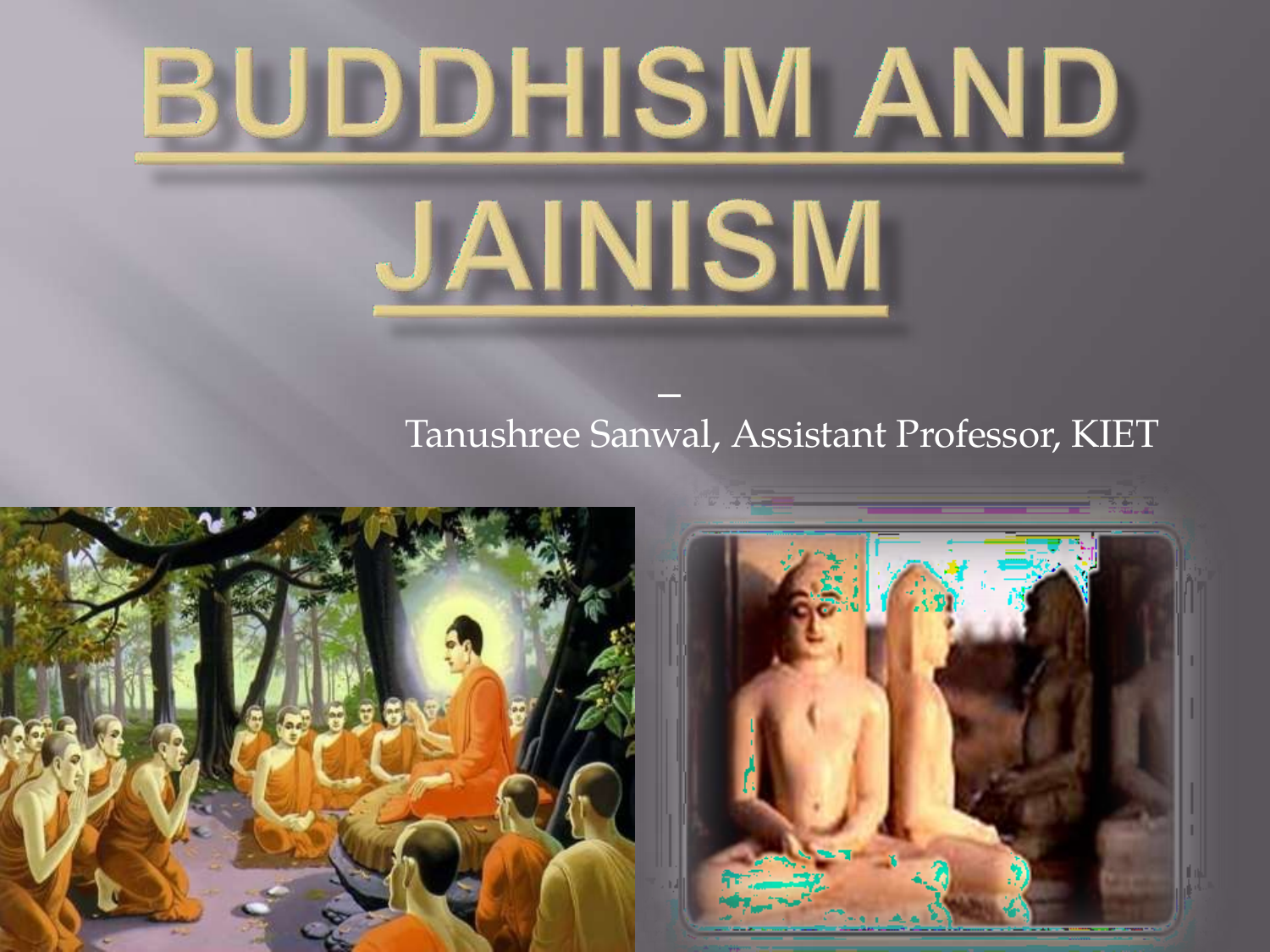

# –
Tanushree Sanwal, Assistant Professor, KIET